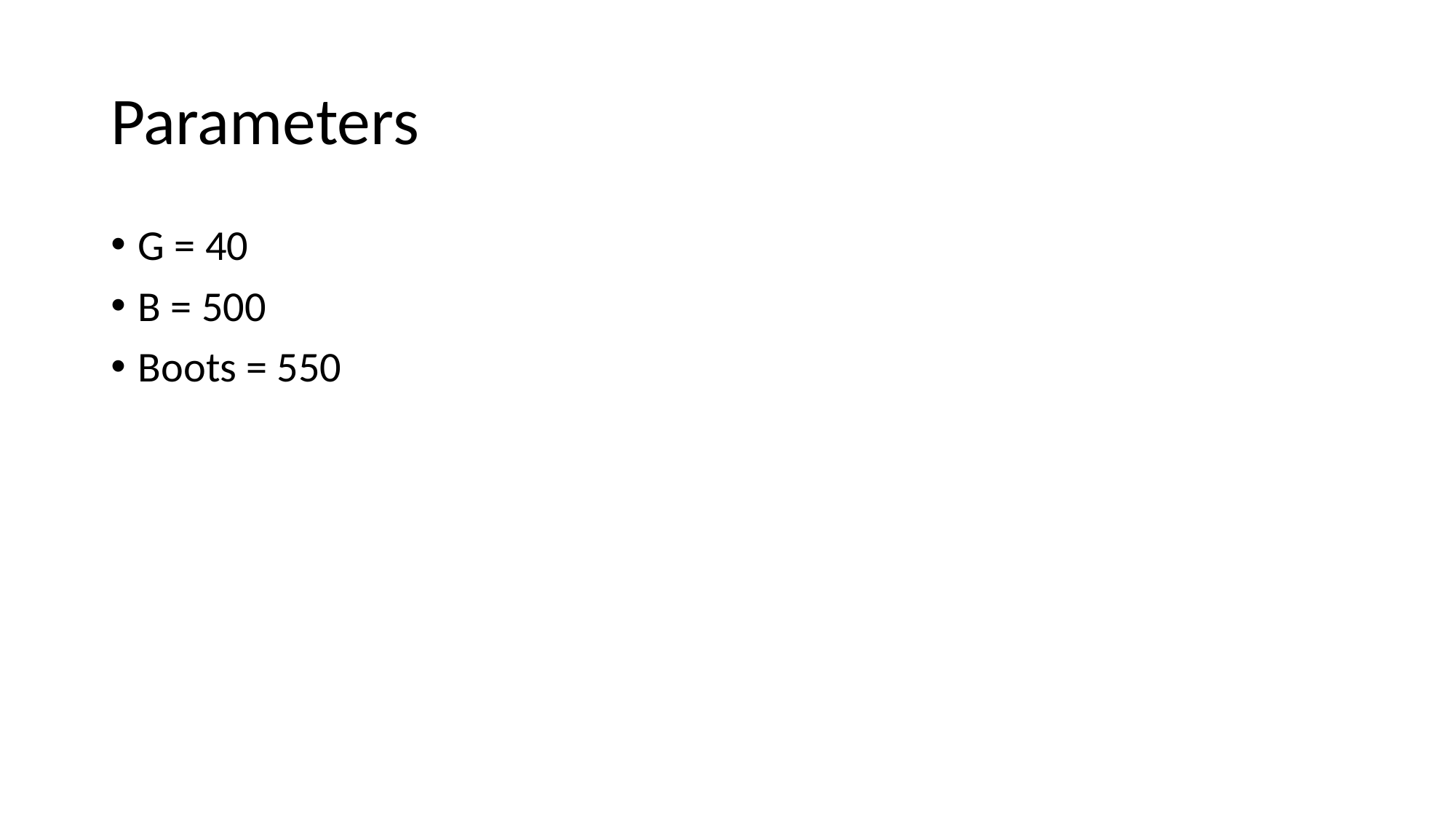

# Parameters
G = 40
B = 500
Boots = 550